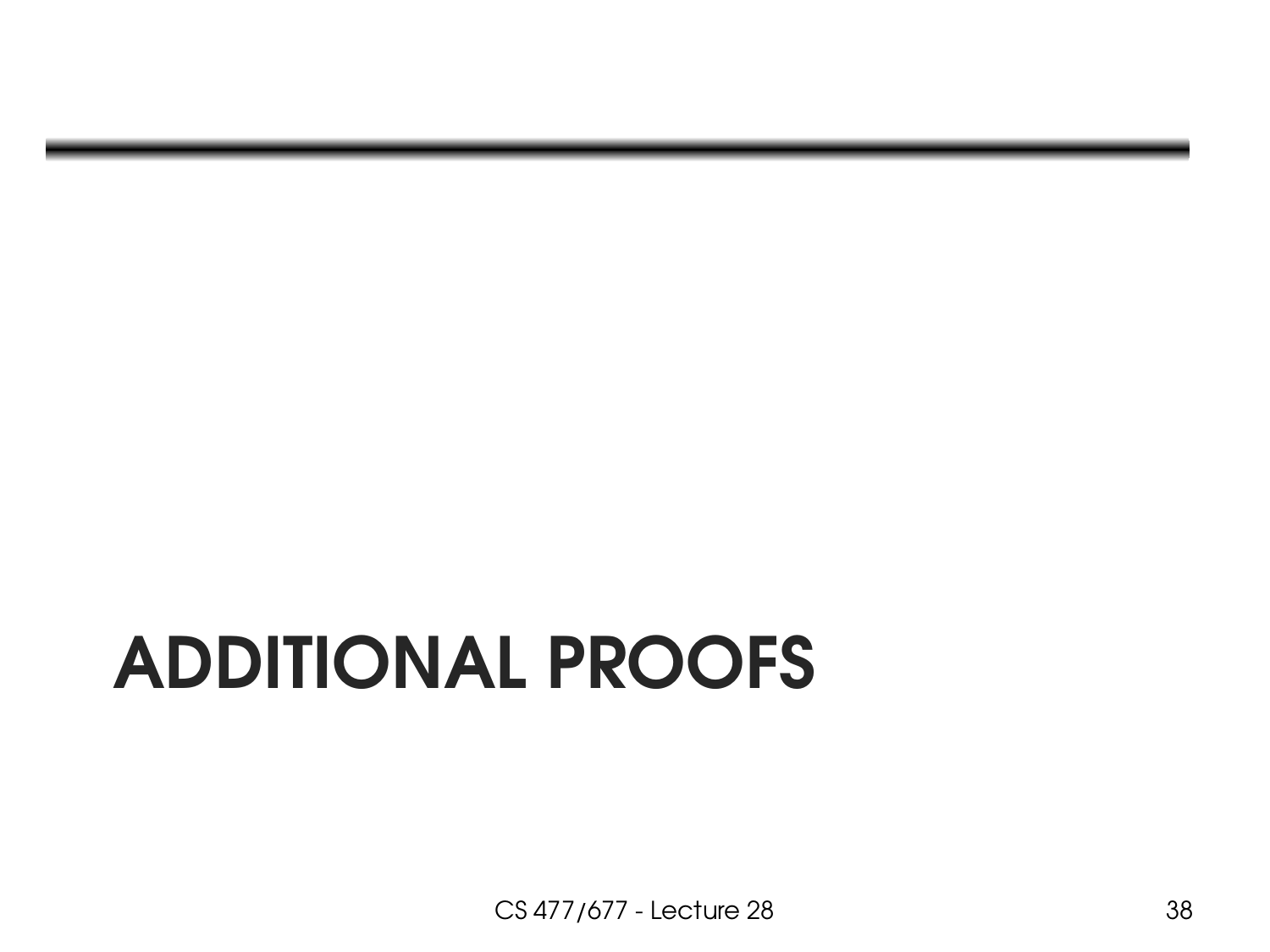

# Additional Proofs
CS 477/677 - Lecture 28
38